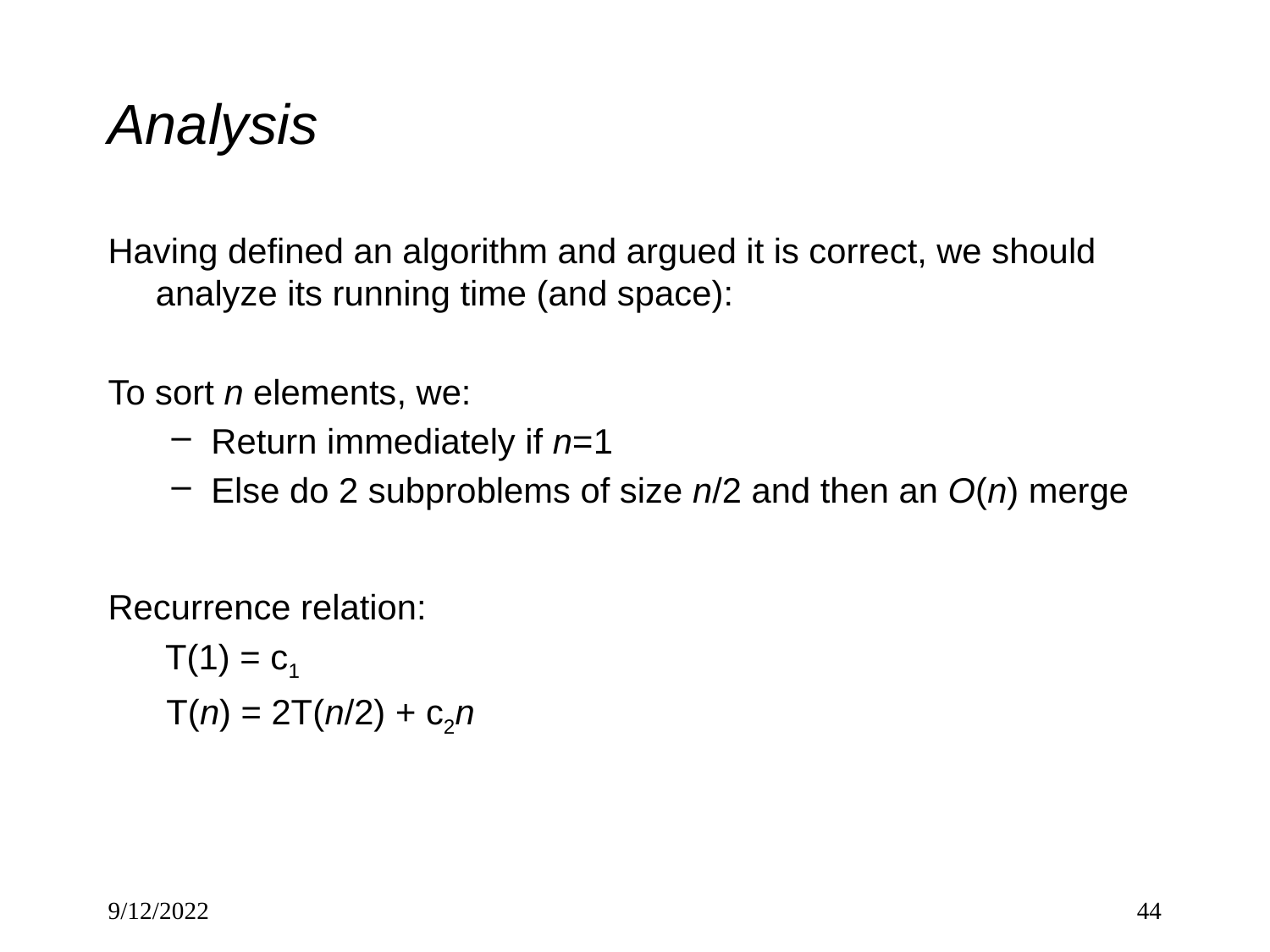

# Analysis
Having defined an algorithm and argued it is correct, we should analyze its running time (and space):

To sort n elements, we:
Return immediately if n=1
Else do 2 subproblems of size n/2 and then an O(n) merge

Recurrence relation:
	 T(1) = c1
      T(n) = 2T(n/2) + c2n
9/12/2022
44